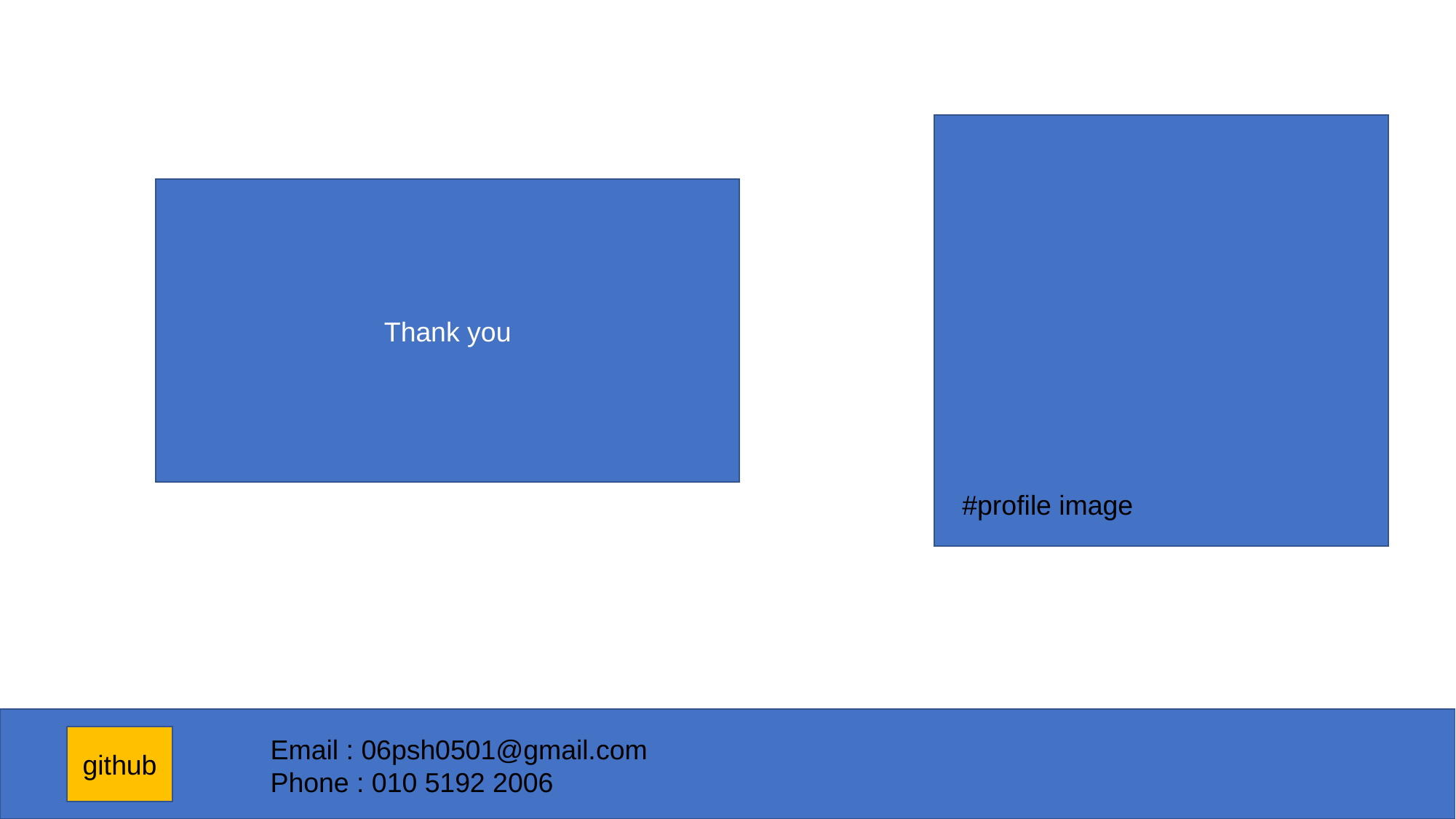

Thank you
#profile image

github
Email : 06psh0501@gmail.com
Phone : 010 5192 2006